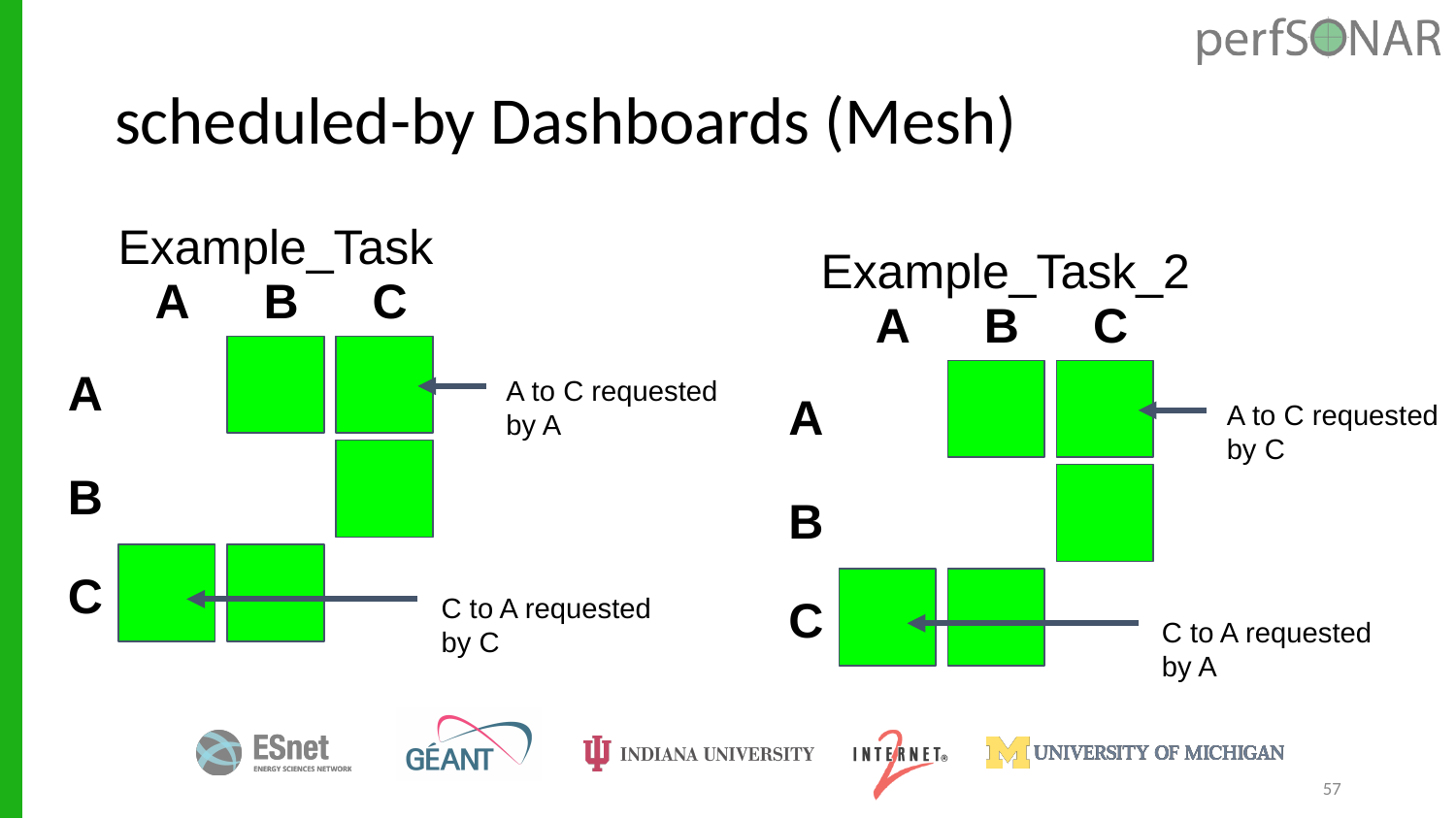

# scheduled-by Dashboards (Mesh)
Example_Task
Example_Task_2
A
B
C
A
B
C

A
A to C requested by A

A
A to C requested by C

B

B

C

C
C to A requested by C
C to A requested by A
57